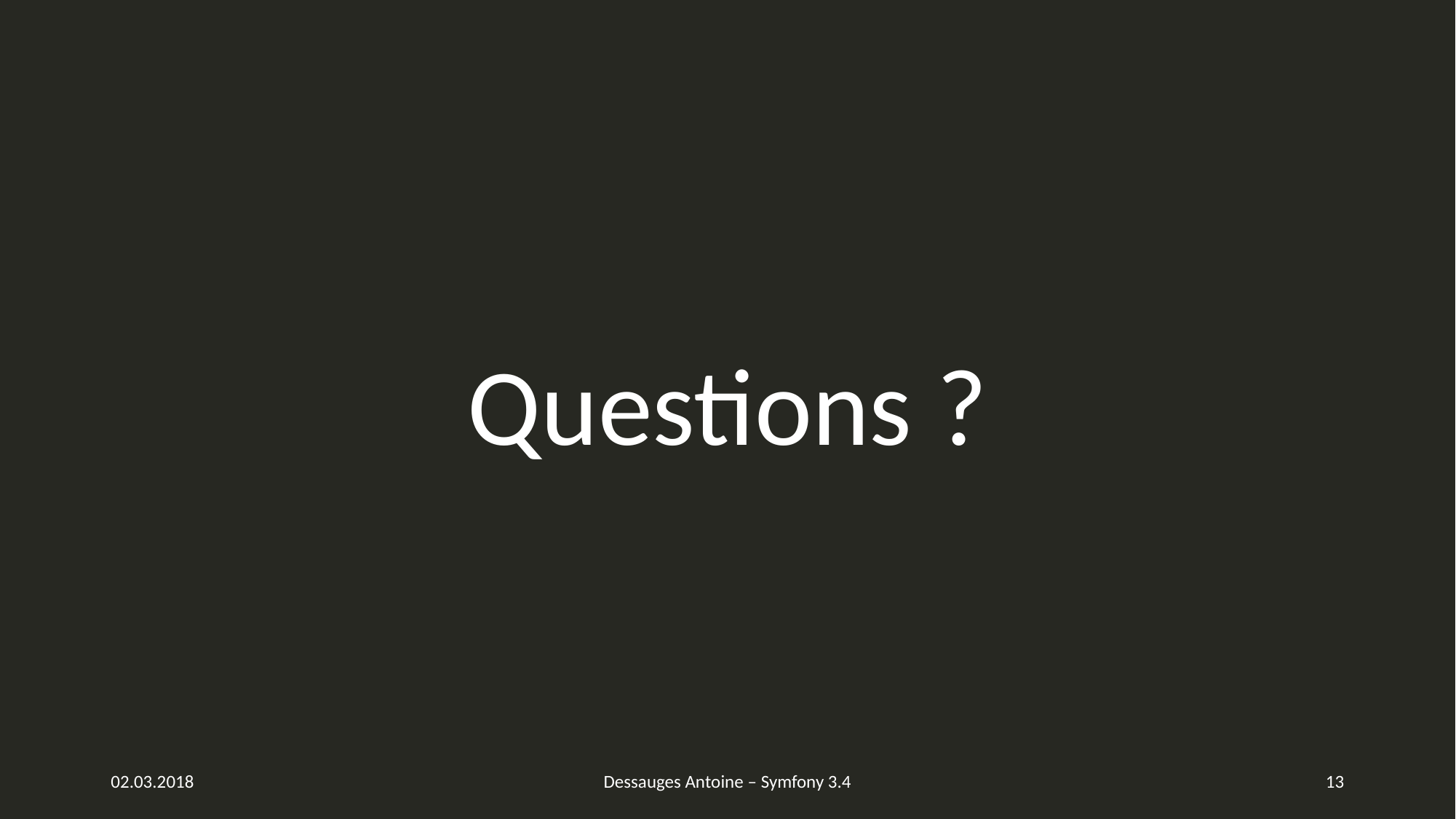

# Questions ?
02.03.2018
Dessauges Antoine – Symfony 3.4
13